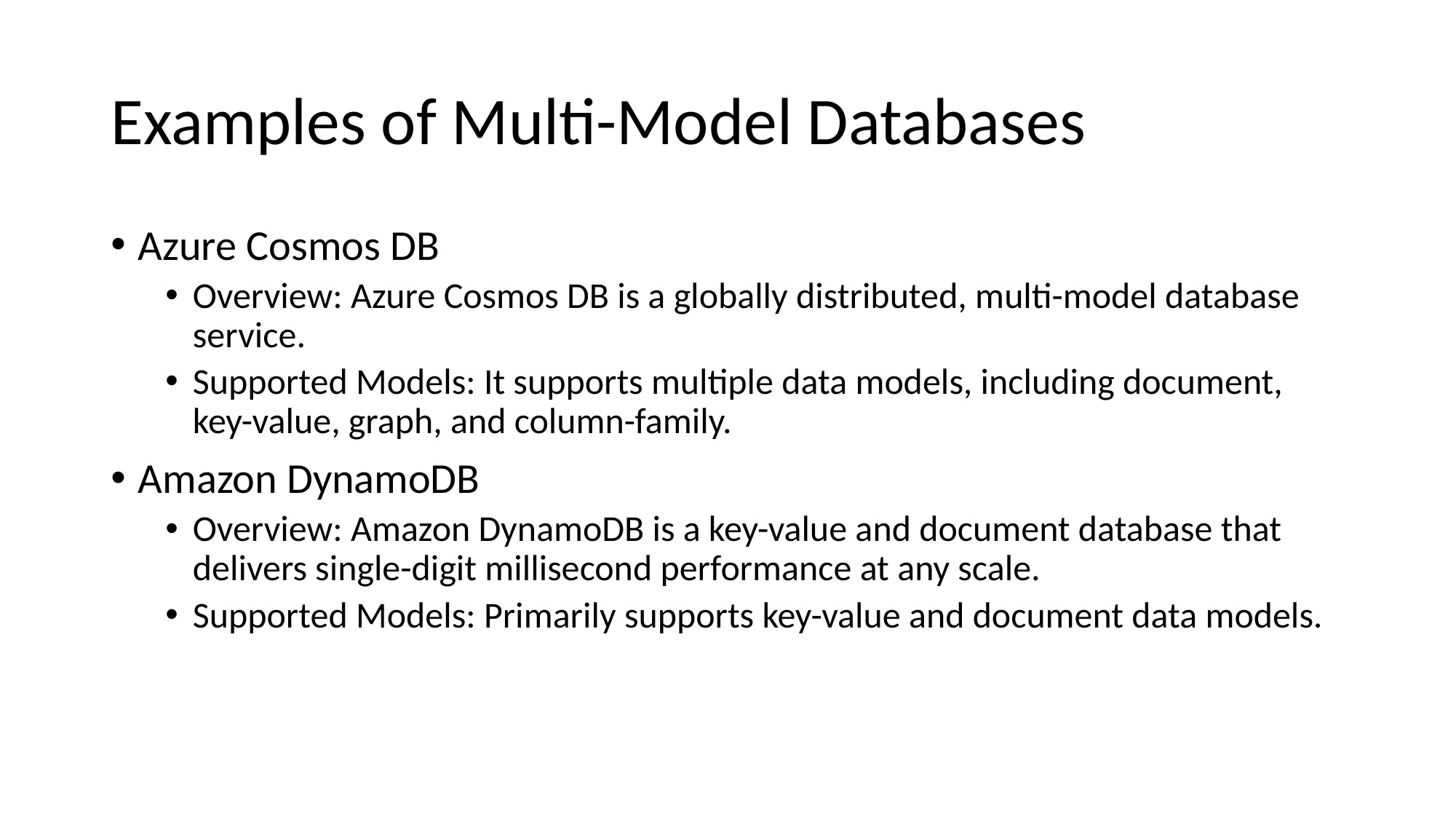

# Examples of Multi-Model Databases
Azure Cosmos DB
Overview: Azure Cosmos DB is a globally distributed, multi-model database service.
Supported Models: It supports multiple data models, including document, key-value, graph, and column-family.
Amazon DynamoDB
Overview: Amazon DynamoDB is a key-value and document database that delivers single-digit millisecond performance at any scale.
Supported Models: Primarily supports key-value and document data models.